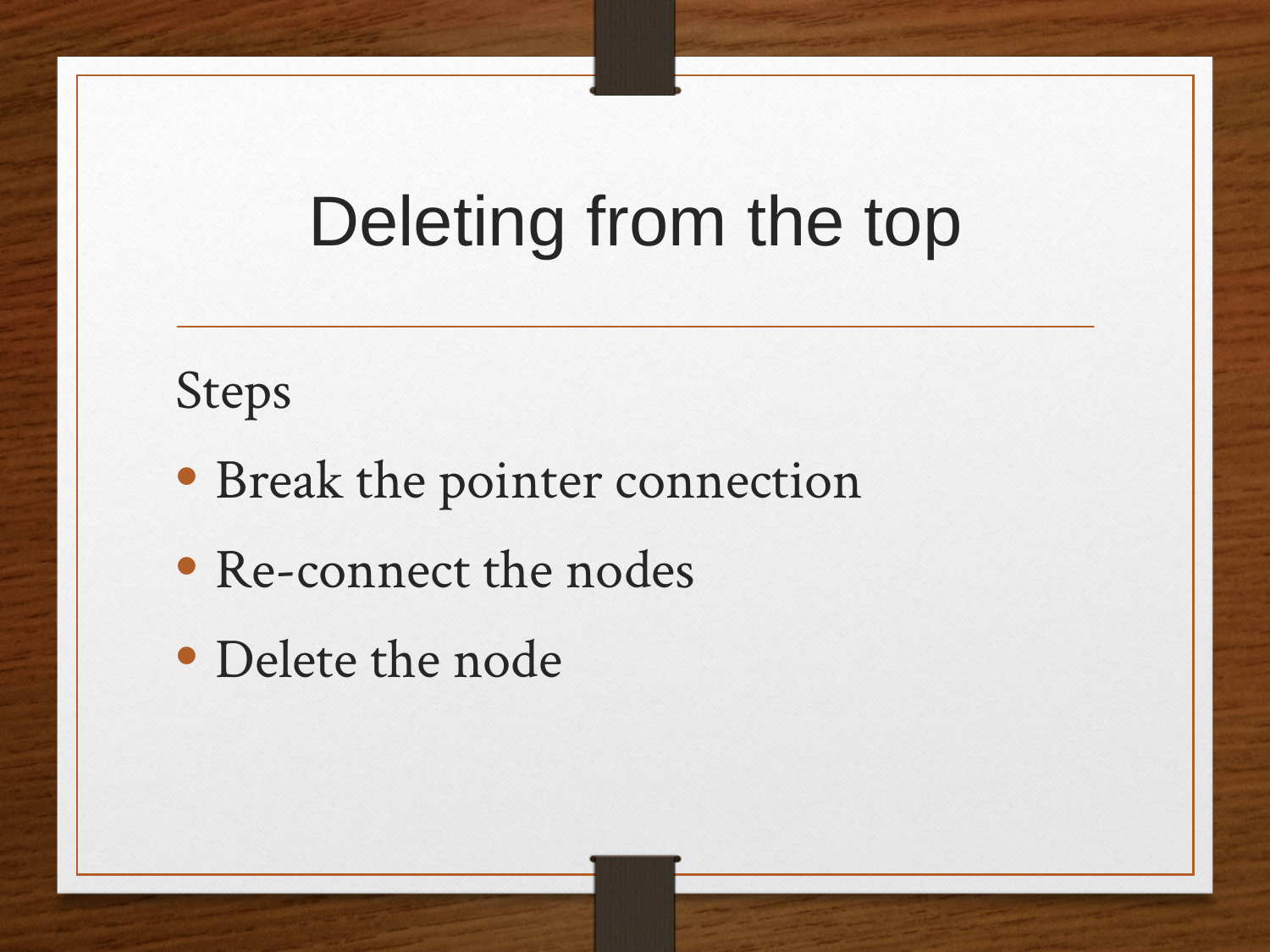

# Deleting from the top
Steps
Break the pointer connection
Re-connect the nodes
Delete the node